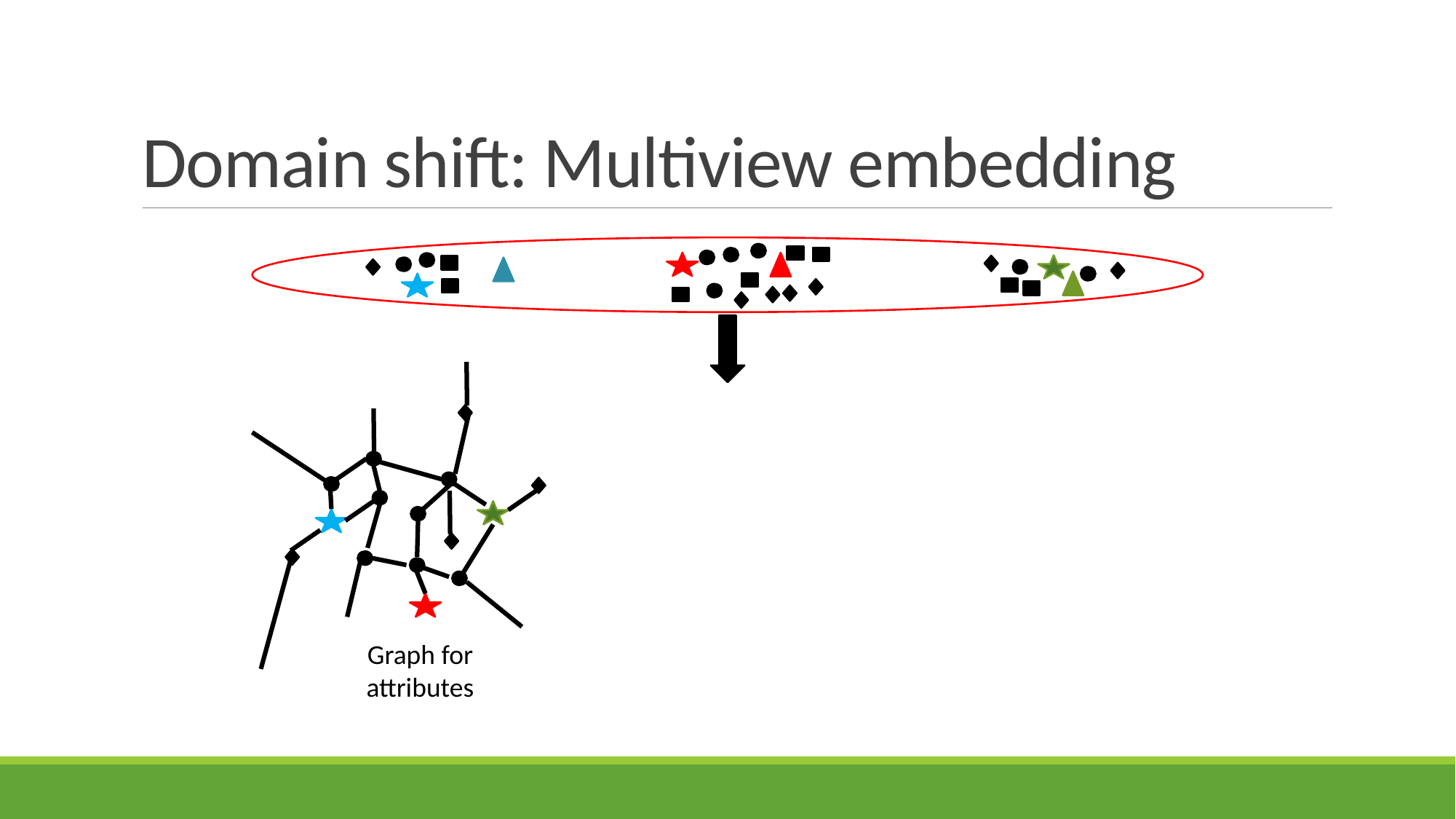

# Domain shift: Multiview embedding

Graph for attributes